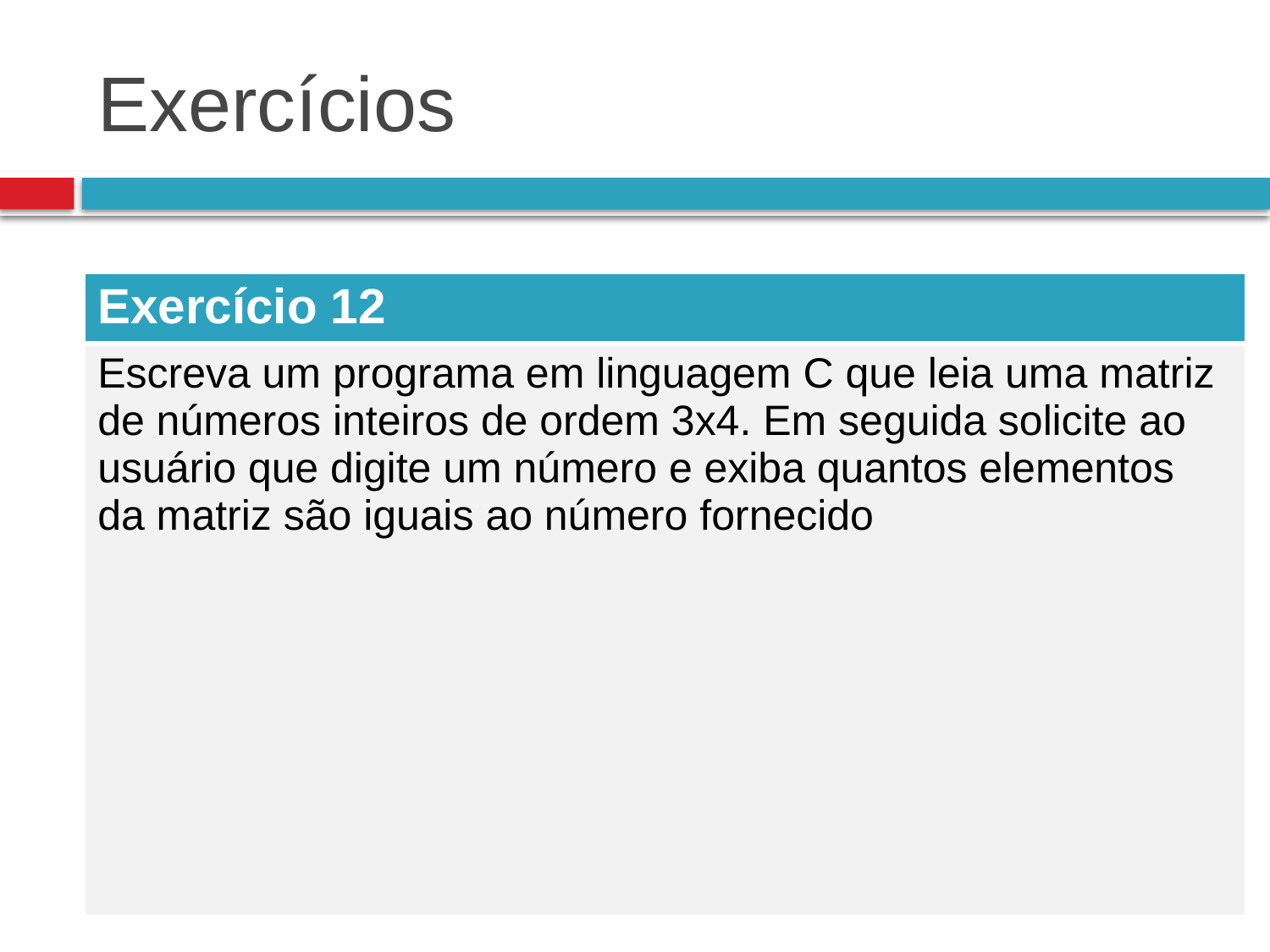

# Exercícios
| Exercício 12 |
| --- |
| Escreva um programa em linguagem C que leia uma matriz de números inteiros de ordem 3x4. Em seguida solicite ao usuário que digite um número e exiba quantos elementos da matriz são iguais ao número fornecido |